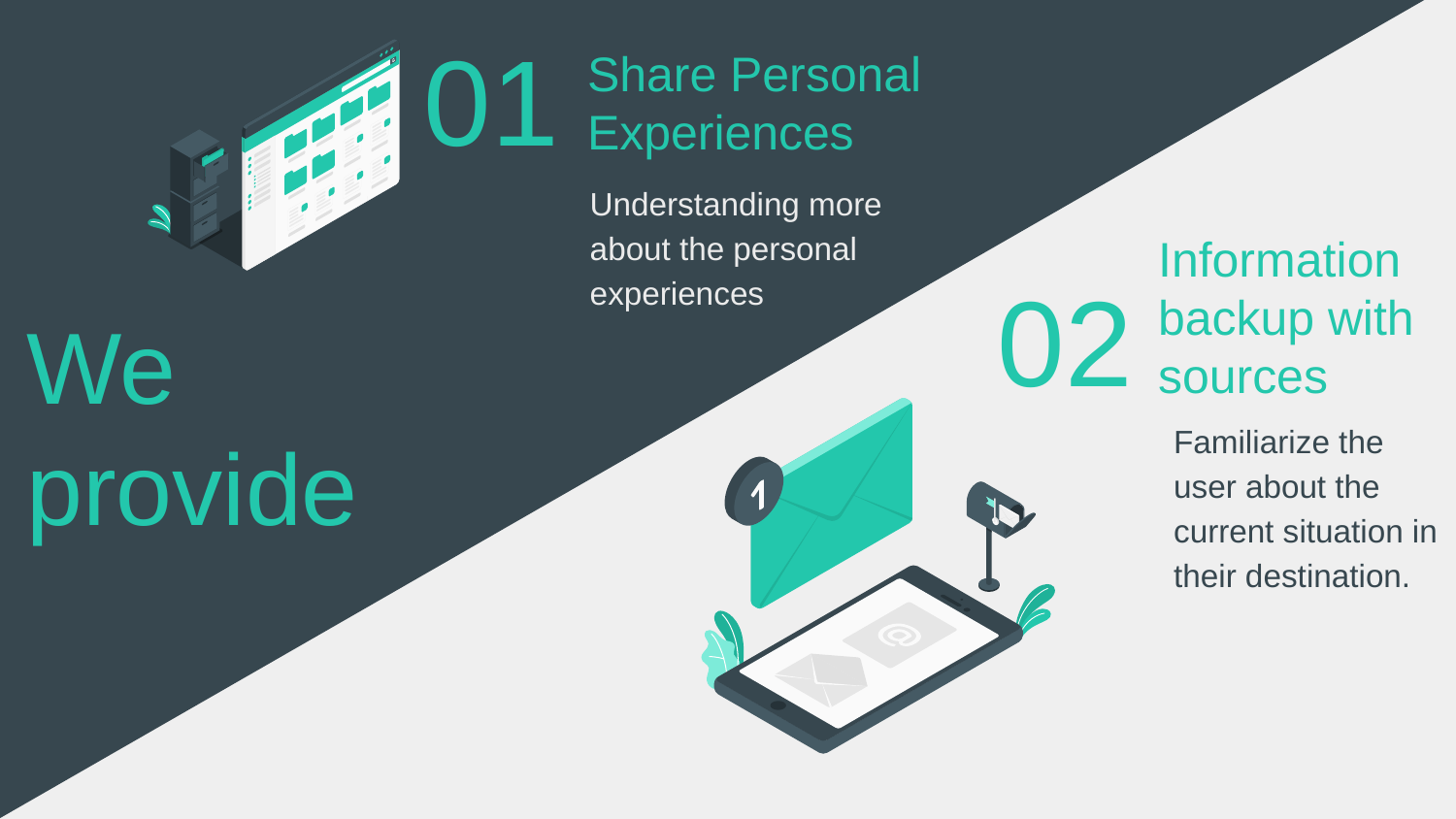

Share Personal Experiences

# 01
Understanding more about the personal experiences
Information backup with sources
02
We provide

Familiarize the user about the current situation in their destination.